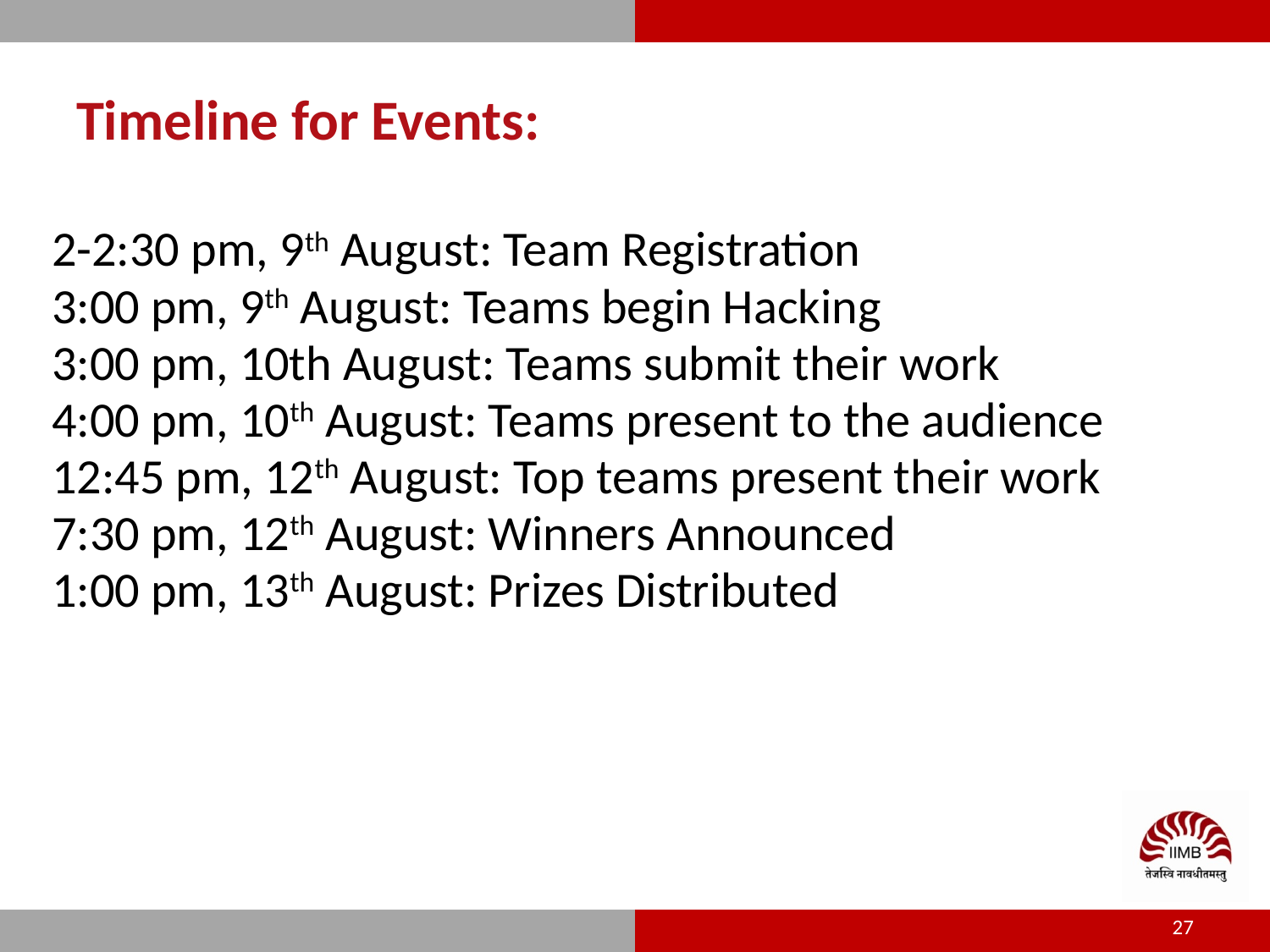

# Timeline for Events:
| 2-2:30 pm, 9th August: Team Registration |
| --- |
| 3:00 pm, 9th August: Teams begin Hacking |
| 3:00 pm, 10th August: Teams submit their work |
| 4:00 pm, 10th August: Teams present to the audience |
| 12:45 pm, 12th August: Top teams present their work |
| 7:30 pm, 12th August: Winners Announced |
| 1:00 pm, 13th August: Prizes Distributed |
27